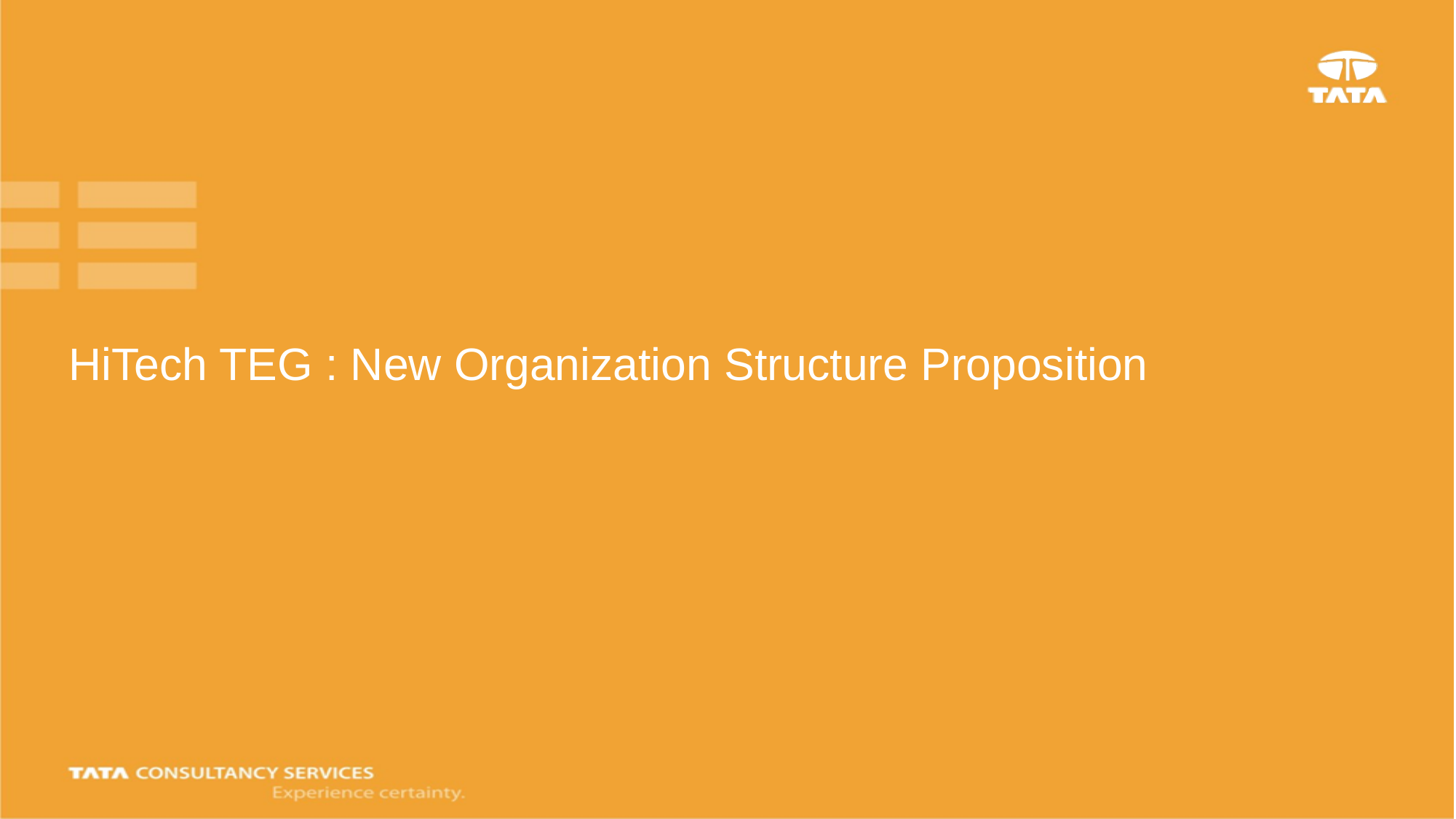

# HiTech TEG : New Organization Structure Proposition